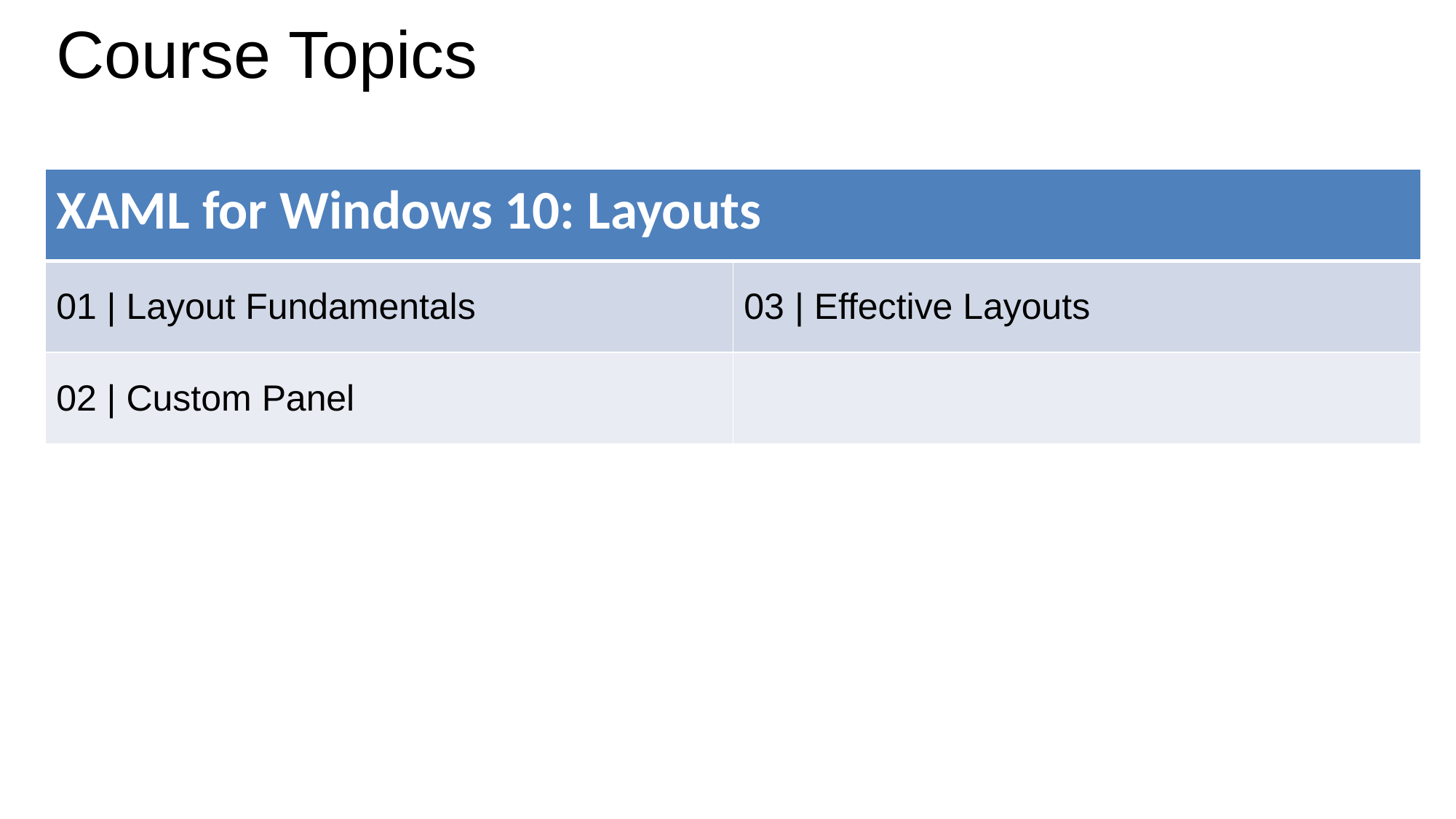

# Course Topics
| XAML for Windows 10: Layouts |  |
| --- | --- |
| 01 | Layout Fundamentals | 03 | Effective Layouts |
| 02 | Custom Panel |  |